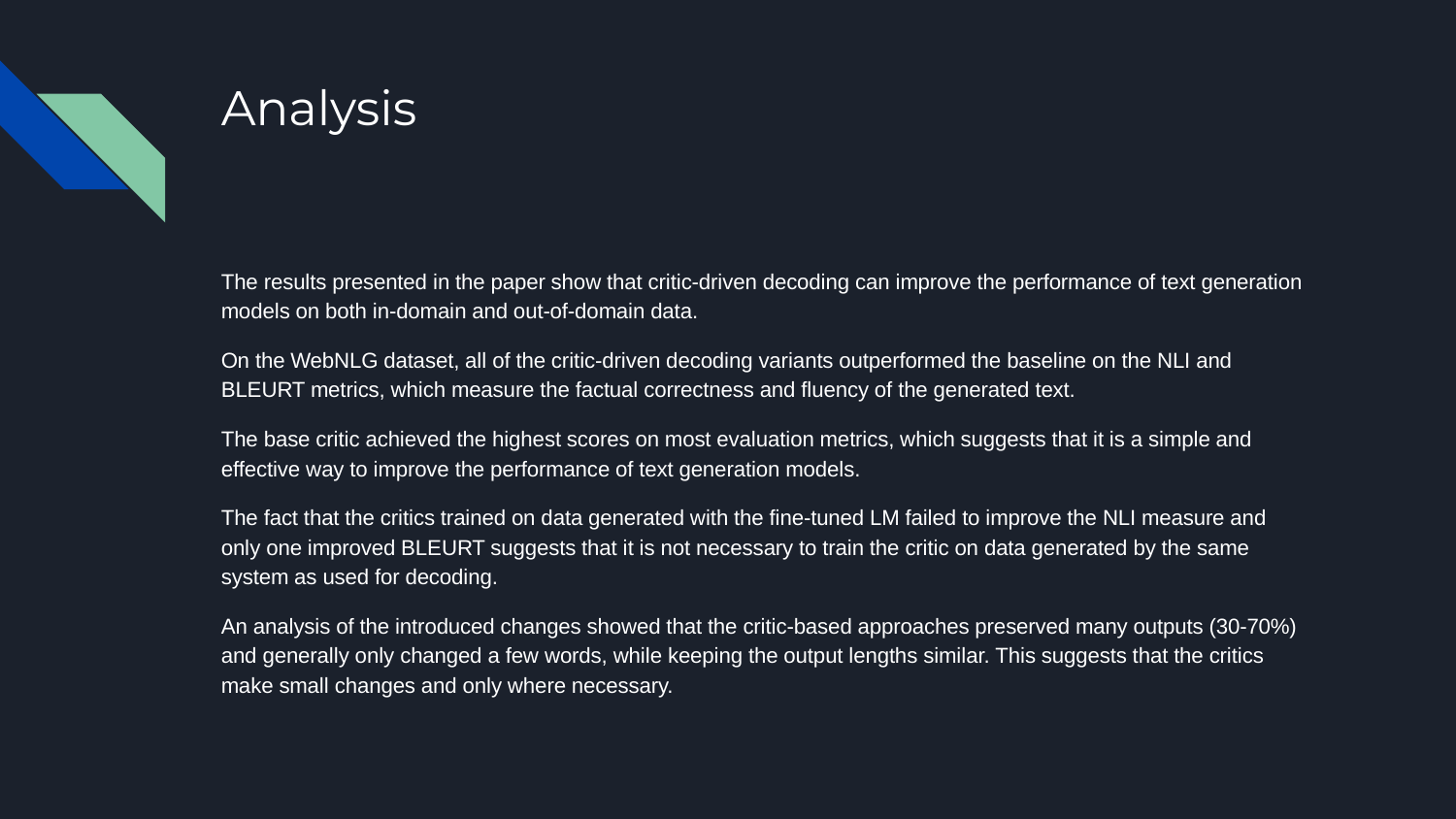

# Analysis
The results presented in the paper show that critic-driven decoding can improve the performance of text generation models on both in-domain and out-of-domain data.
On the WebNLG dataset, all of the critic-driven decoding variants outperformed the baseline on the NLI and BLEURT metrics, which measure the factual correctness and fluency of the generated text.
The base critic achieved the highest scores on most evaluation metrics, which suggests that it is a simple and effective way to improve the performance of text generation models.
The fact that the critics trained on data generated with the fine-tuned LM failed to improve the NLI measure and only one improved BLEURT suggests that it is not necessary to train the critic on data generated by the same system as used for decoding.
An analysis of the introduced changes showed that the critic-based approaches preserved many outputs (30-70%) and generally only changed a few words, while keeping the output lengths similar. This suggests that the critics make small changes and only where necessary.